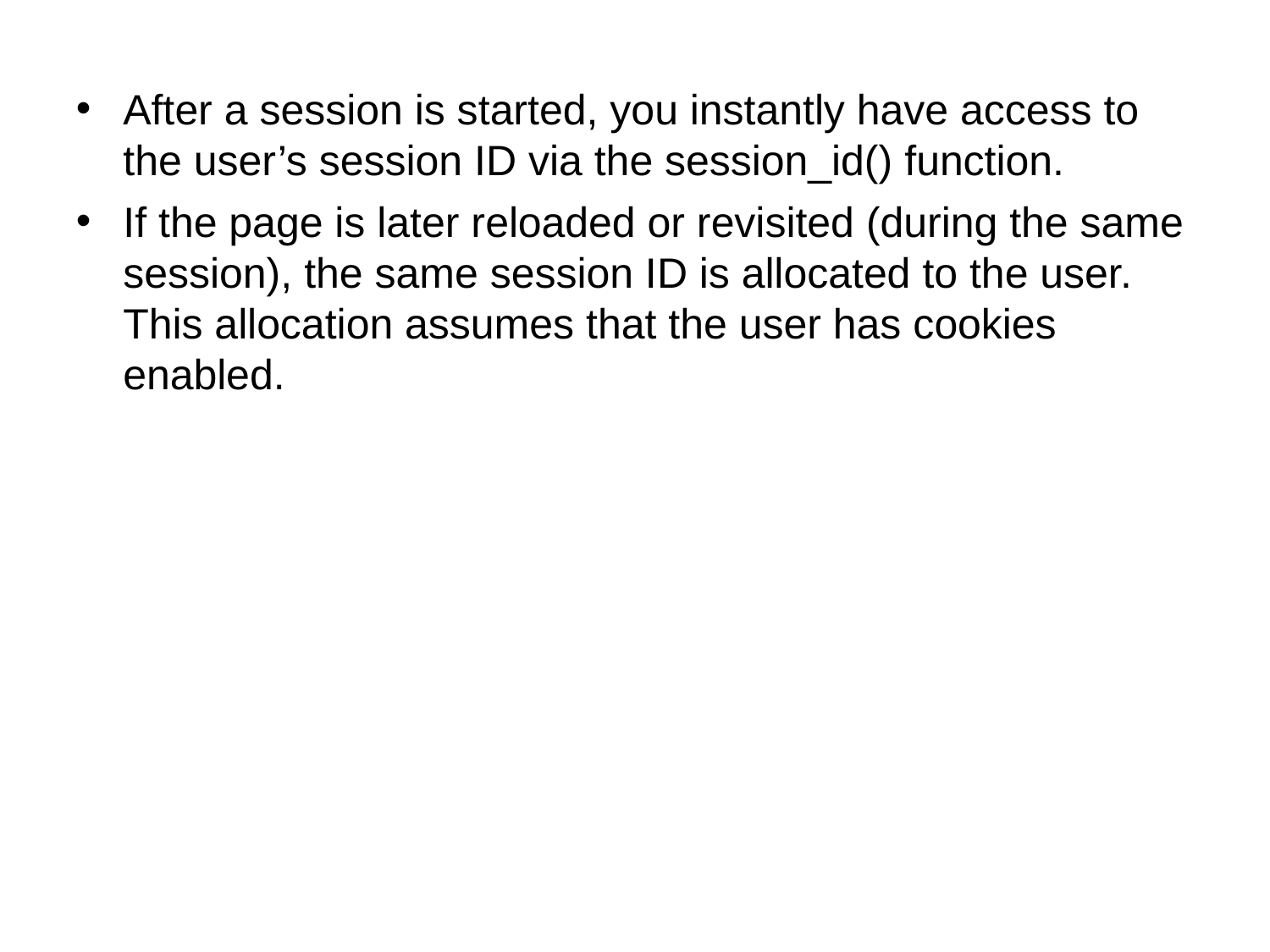

# After a session is started, you instantly have access to the user’s session ID via the session_id() function.
If the page is later reloaded or revisited (during the same session), the same session ID is allocated to the user. This allocation assumes that the user has cookies enabled.
Using Session Control in PHP
26